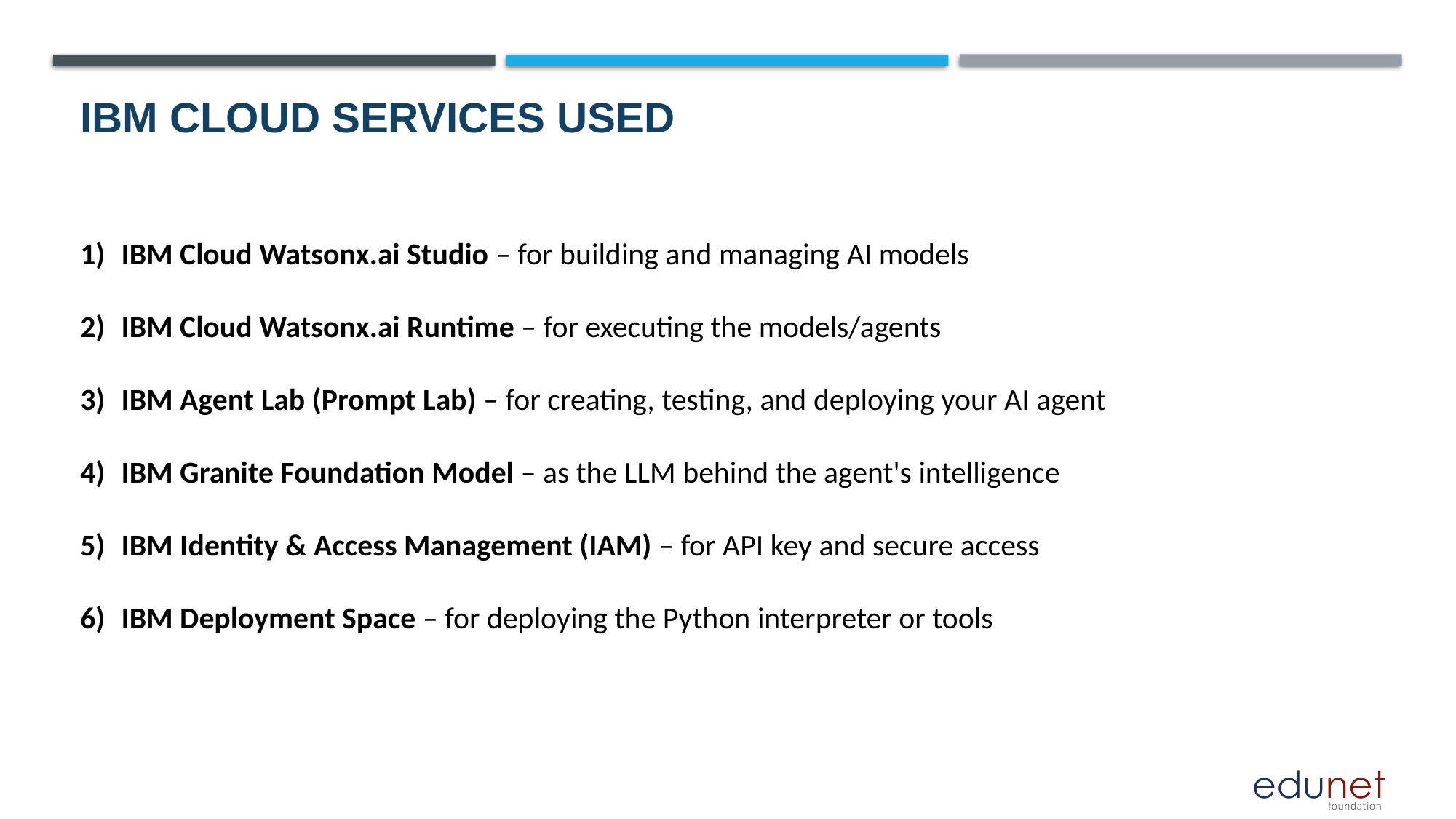

# IBM cloud services used
IBM Cloud Watsonx.ai Studio – for building and managing AI models

IBM Cloud Watsonx.ai Runtime – for executing the models/agents

IBM Agent Lab (Prompt Lab) – for creating, testing, and deploying your AI agent

IBM Granite Foundation Model – as the LLM behind the agent's intelligence

IBM Identity & Access Management (IAM) – for API key and secure access

IBM Deployment Space – for deploying the Python interpreter or tools